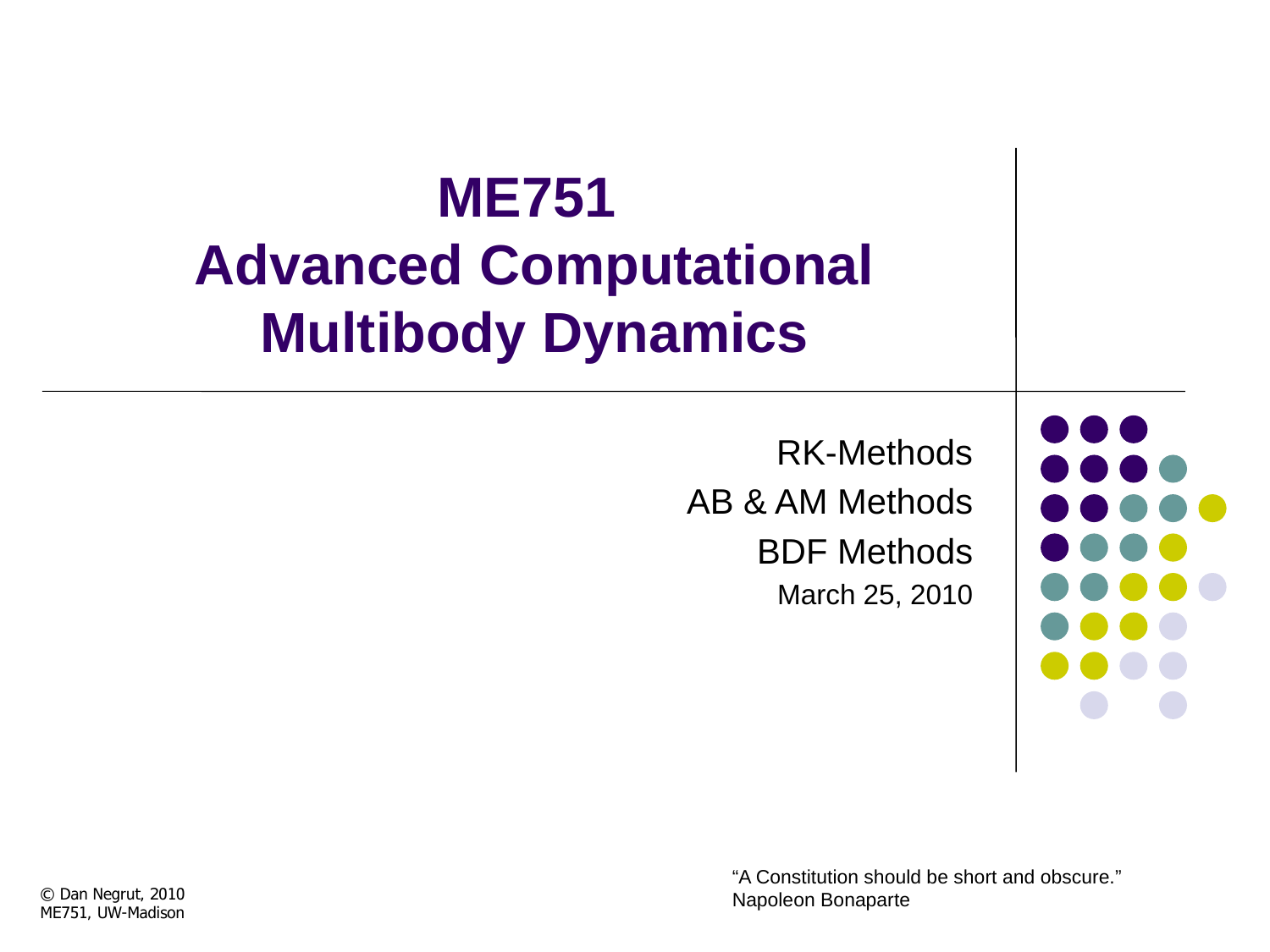

# ME751 Advanced Computational Multibody Dynamics
RK-Methods
AB & AM Methods
BDF Methods
March 25, 2010
“A Constitution should be short and obscure.”
Napoleon Bonaparte
© Dan Negrut, 2010
ME751, UW-Madison